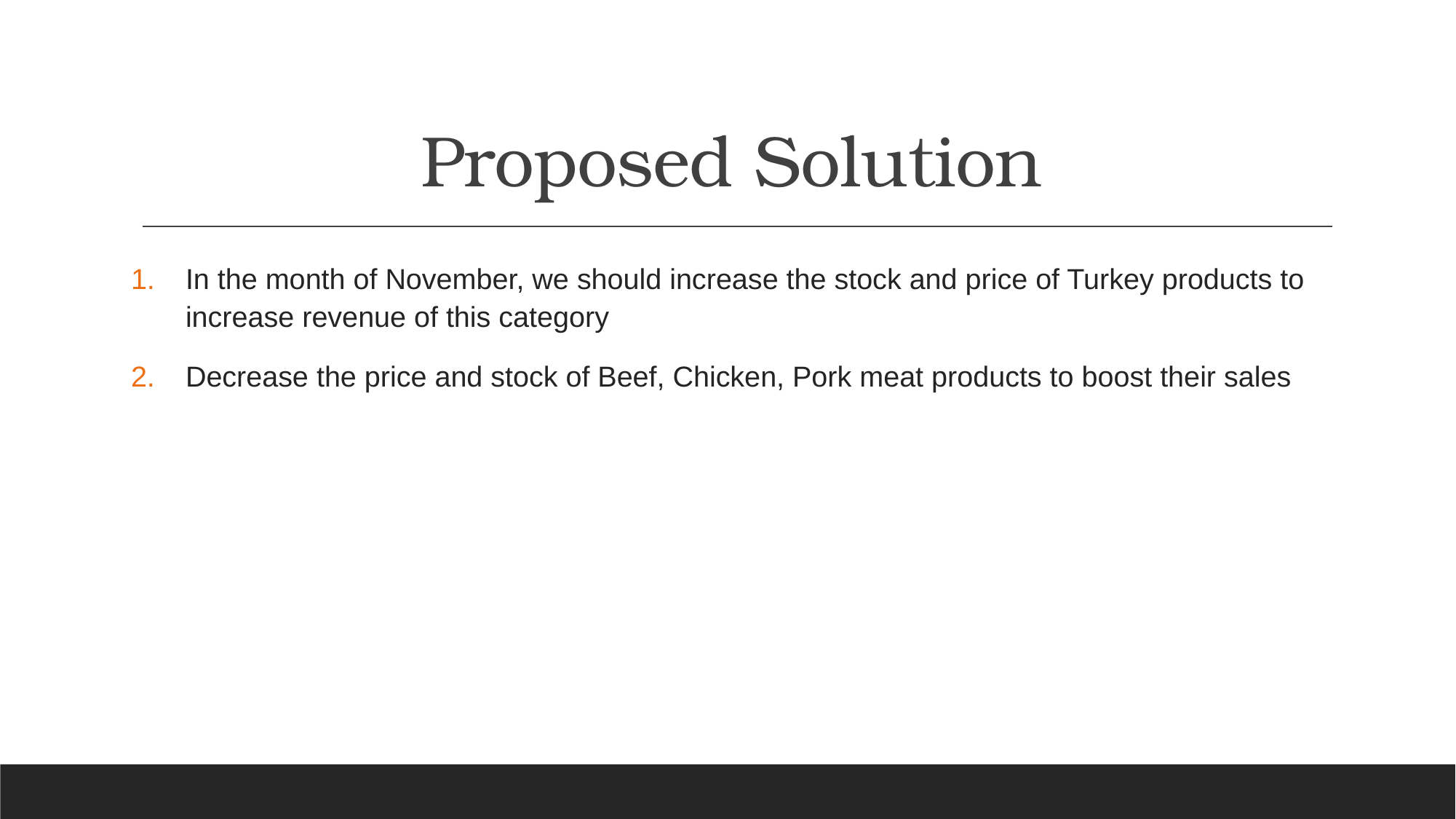

# Proposed Solution
In the month of November, we should increase the stock and price of Turkey products to increase revenue of this category
Decrease the price and stock of Beef, Chicken, Pork meat products to boost their sales